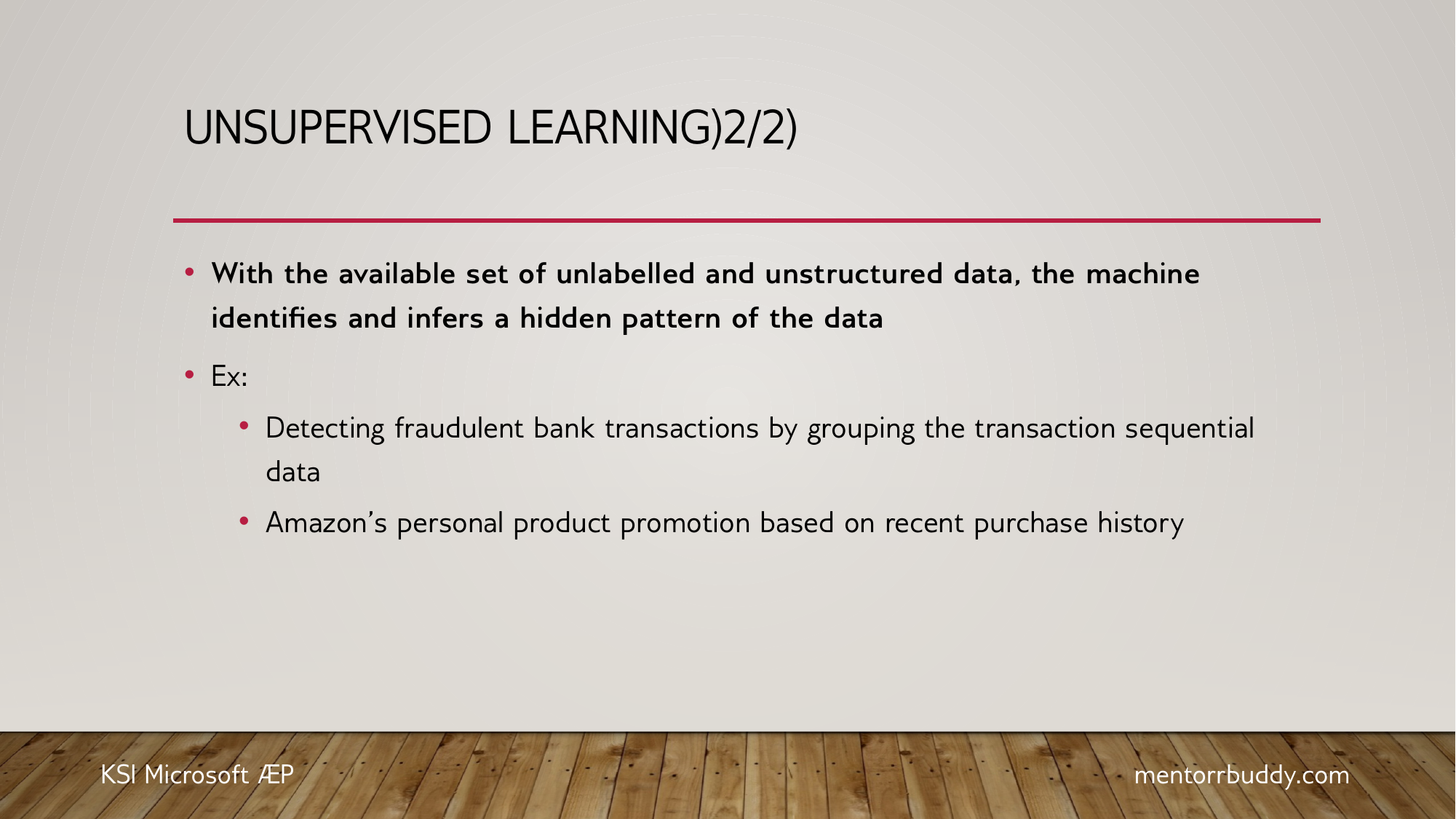

# Unsupervised learning)2/2)
With the available set of unlabelled and unstructured data, the machine identifies and infers a hidden pattern of the data
Ex:
Detecting fraudulent bank transactions by grouping the transaction sequential data
Amazon’s personal product promotion based on recent purchase history